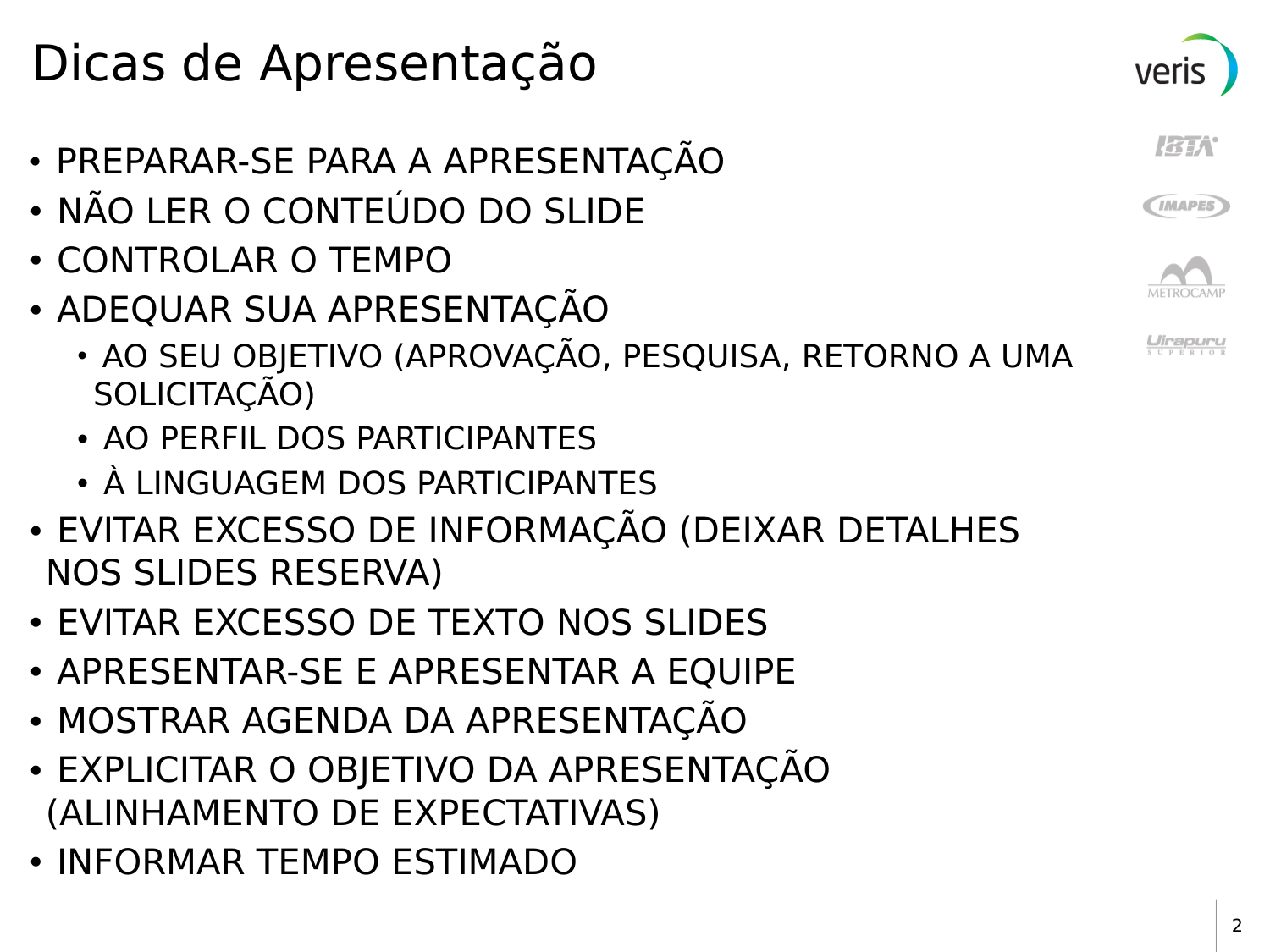

# Dicas de Apresentação
 PREPARAR-SE PARA A APRESENTAÇÃO
 NÃO LER O CONTEÚDO DO SLIDE
 CONTROLAR O TEMPO
 ADEQUAR SUA APRESENTAÇÃO
 AO SEU OBJETIVO (APROVAÇÃO, PESQUISA, RETORNO A UMA SOLICITAÇÃO)
 AO PERFIL DOS PARTICIPANTES
 À LINGUAGEM DOS PARTICIPANTES
 EVITAR EXCESSO DE INFORMAÇÃO (DEIXAR DETALHES NOS SLIDES RESERVA)
 EVITAR EXCESSO DE TEXTO NOS SLIDES
 APRESENTAR-SE E APRESENTAR A EQUIPE
 MOSTRAR AGENDA DA APRESENTAÇÃO
 EXPLICITAR O OBJETIVO DA APRESENTAÇÃO (ALINHAMENTO DE EXPECTATIVAS)
 INFORMAR TEMPO ESTIMADO
2